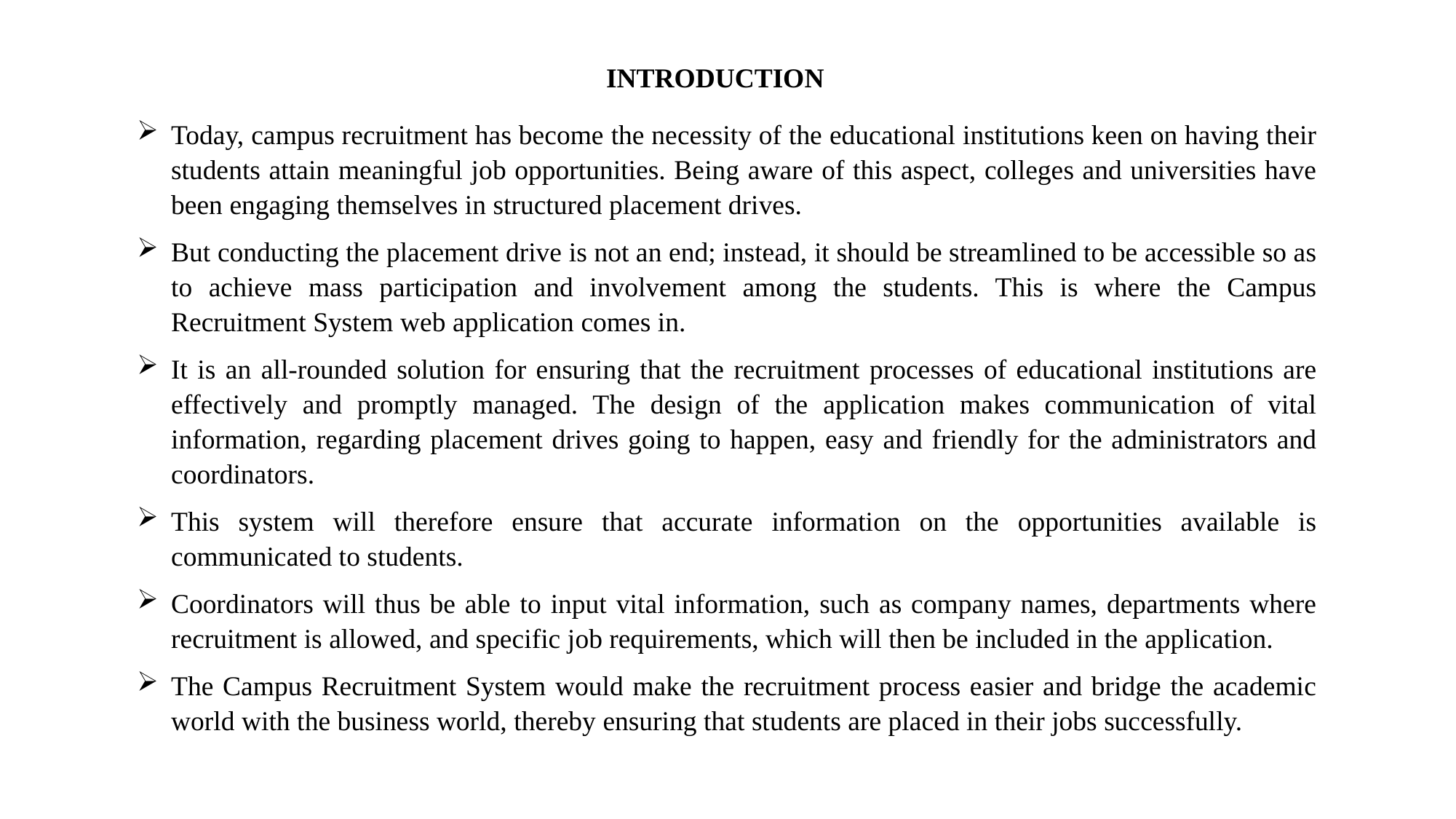

INTRODUCTION
Today, campus recruitment has become the necessity of the educational institutions keen on having their students attain meaningful job opportunities. Being aware of this aspect, colleges and universities have been engaging themselves in structured placement drives.
But conducting the placement drive is not an end; instead, it should be streamlined to be accessible so as to achieve mass participation and involvement among the students. This is where the Campus Recruitment System web application comes in.
It is an all-rounded solution for ensuring that the recruitment processes of educational institutions are effectively and promptly managed. The design of the application makes communication of vital information, regarding placement drives going to happen, easy and friendly for the administrators and coordinators.
This system will therefore ensure that accurate information on the opportunities available is communicated to students.
Coordinators will thus be able to input vital information, such as company names, departments where recruitment is allowed, and specific job requirements, which will then be included in the application.
The Campus Recruitment System would make the recruitment process easier and bridge the academic world with the business world, thereby ensuring that students are placed in their jobs successfully.